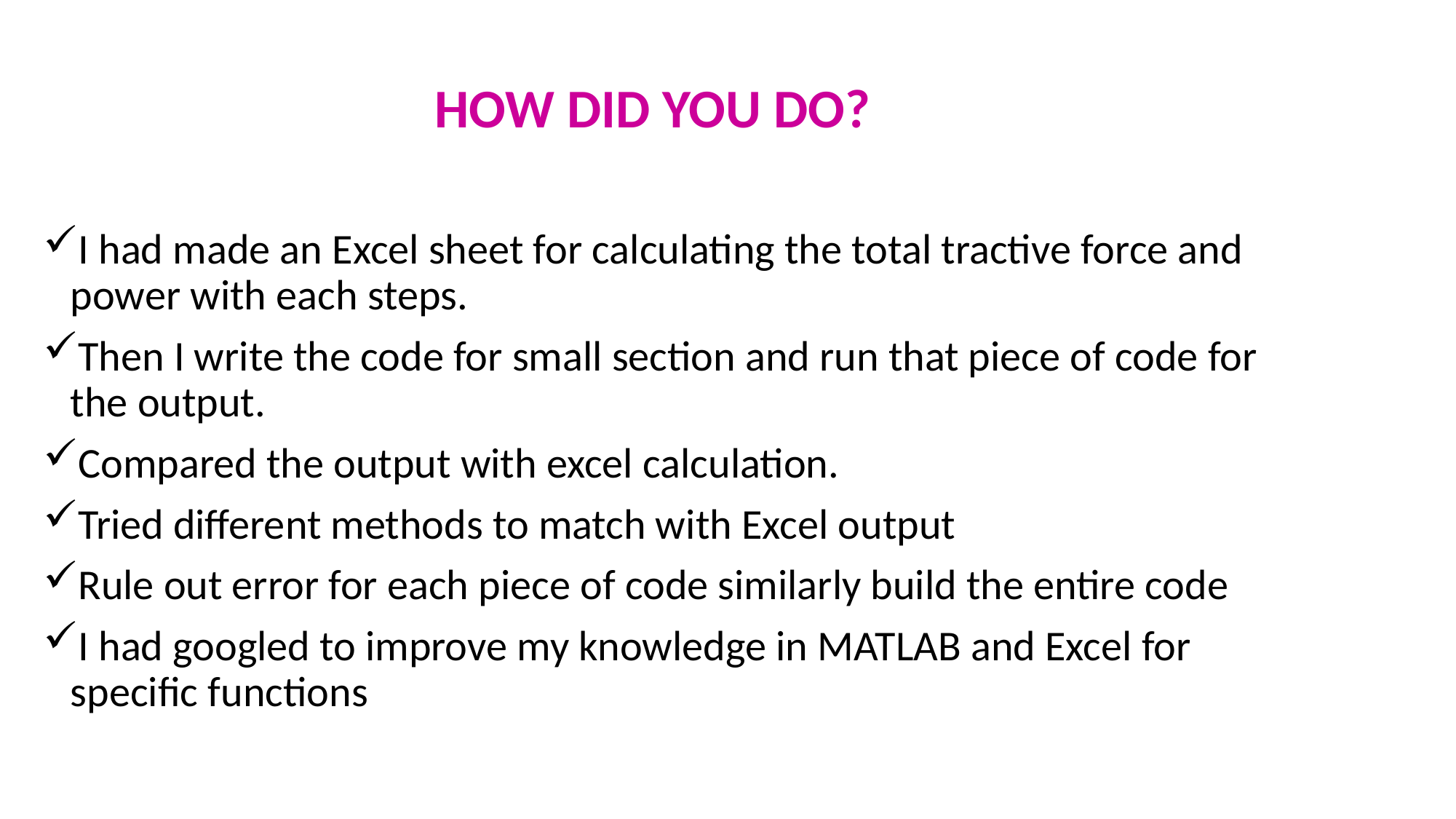

HOW DID YOU DO?
I had made an Excel sheet for calculating the total tractive force and power with each steps.
Then I write the code for small section and run that piece of code for the output.
Compared the output with excel calculation.
Tried different methods to match with Excel output
Rule out error for each piece of code similarly build the entire code
I had googled to improve my knowledge in MATLAB and Excel for specific functions